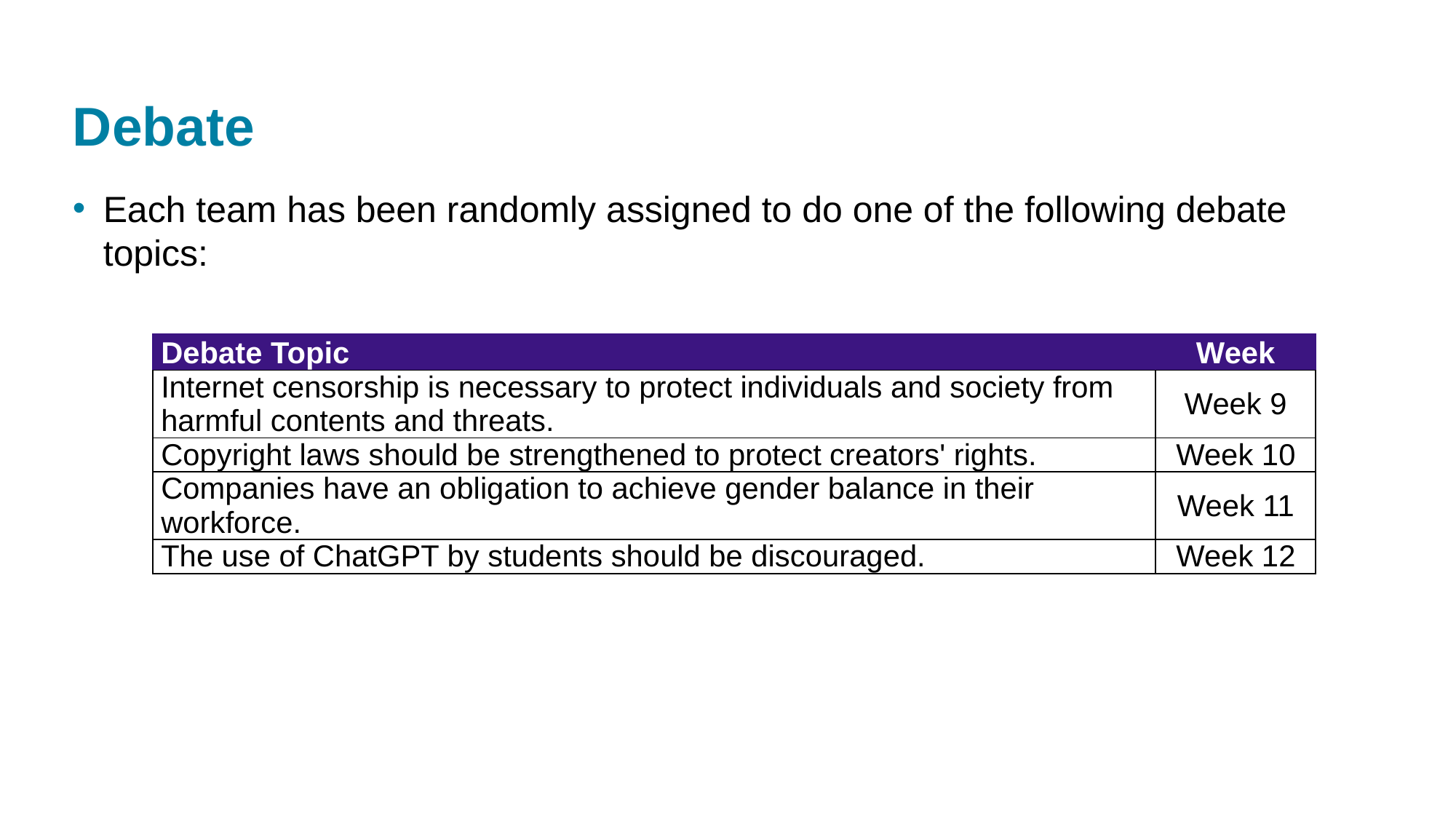

12
# Debate
Each team has been randomly assigned to do one of the following debate topics:
| Debate Topic | Week |
| --- | --- |
| Internet censorship is necessary to protect individuals and society from harmful contents and threats. | Week 9 |
| Copyright laws should be strengthened to protect creators' rights. | Week 10 |
| Companies have an obligation to achieve gender balance in their workforce. | Week 11 |
| The use of ChatGPT by students should be discouraged. | Week 12 |